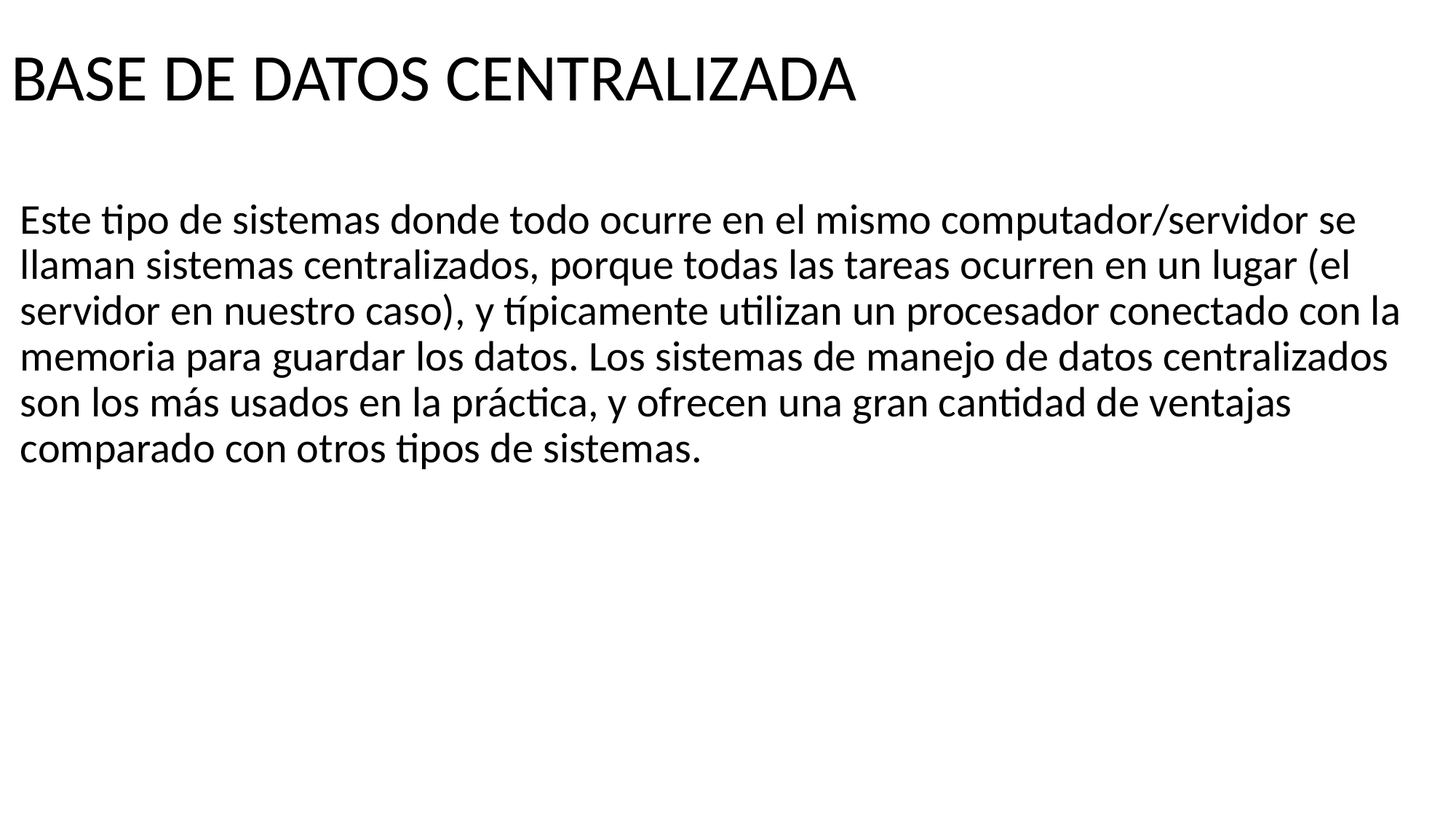

# BASE DE DATOS CENTRALIZADA
Este tipo de sistemas donde todo ocurre en el mismo computador/servidor se llaman sistemas centralizados, porque todas las tareas ocurren en un lugar (el servidor en nuestro caso), y típicamente utilizan un procesador conectado con la memoria para guardar los datos. Los sistemas de manejo de datos centralizados son los más usados en la práctica, y ofrecen una gran cantidad de ventajas comparado con otros tipos de sistemas.